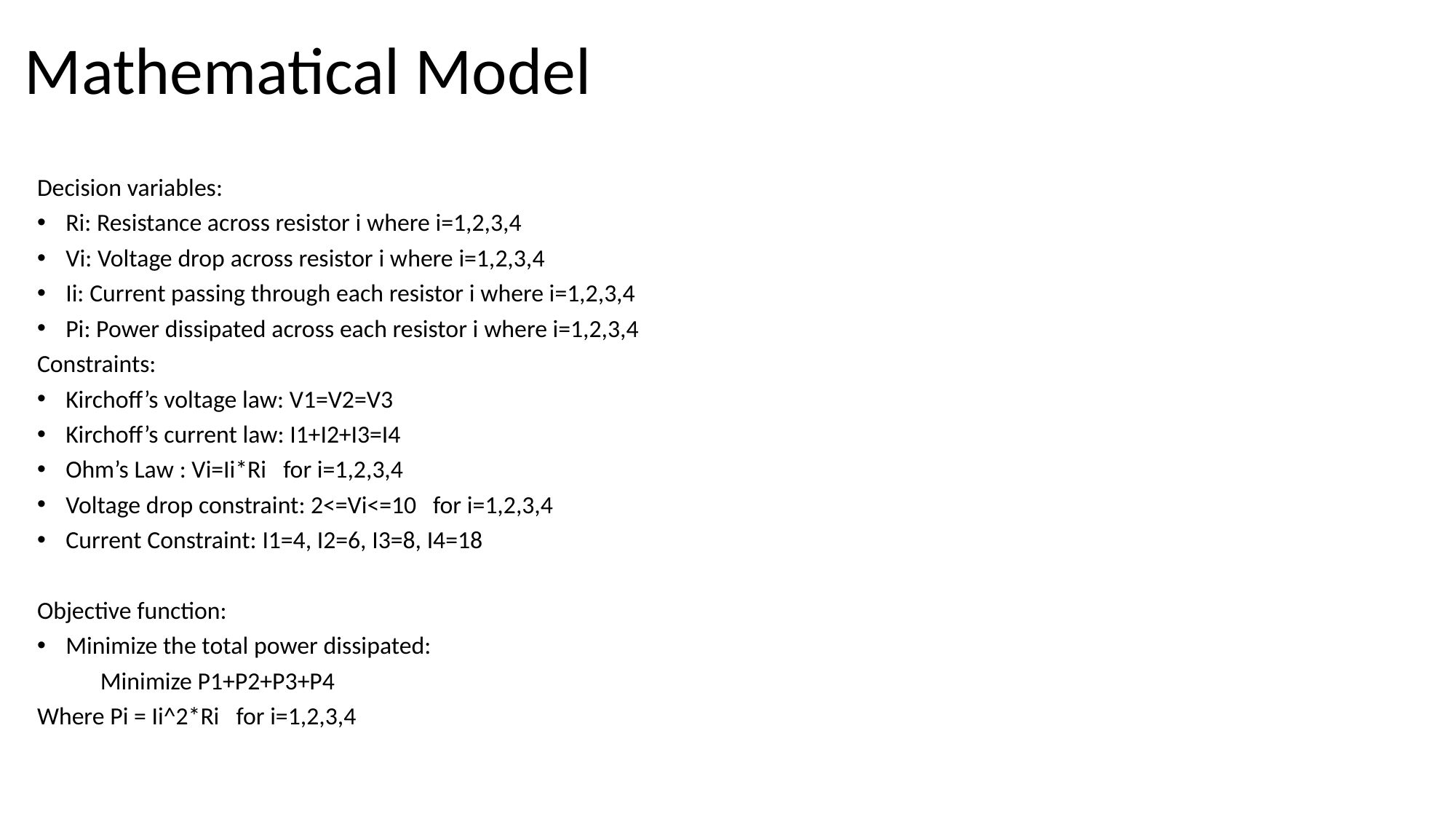

# Mathematical Model
Decision variables:
Ri: Resistance across resistor i where i=1,2,3,4
Vi: Voltage drop across resistor i where i=1,2,3,4
Ii: Current passing through each resistor i where i=1,2,3,4
Pi: Power dissipated across each resistor i where i=1,2,3,4
Constraints:
Kirchoff’s voltage law: V1=V2=V3
Kirchoff’s current law: I1+I2+I3=I4
Ohm’s Law : Vi=Ii*Ri   for i=1,2,3,4
Voltage drop constraint: 2<=Vi<=10   for i=1,2,3,4
Current Constraint: I1=4, I2=6, I3=8, I4=18

Objective function:
Minimize the total power dissipated:
 	Minimize P1+P2+P3+P4
Where Pi = Ii^2*Ri   for i=1,2,3,4